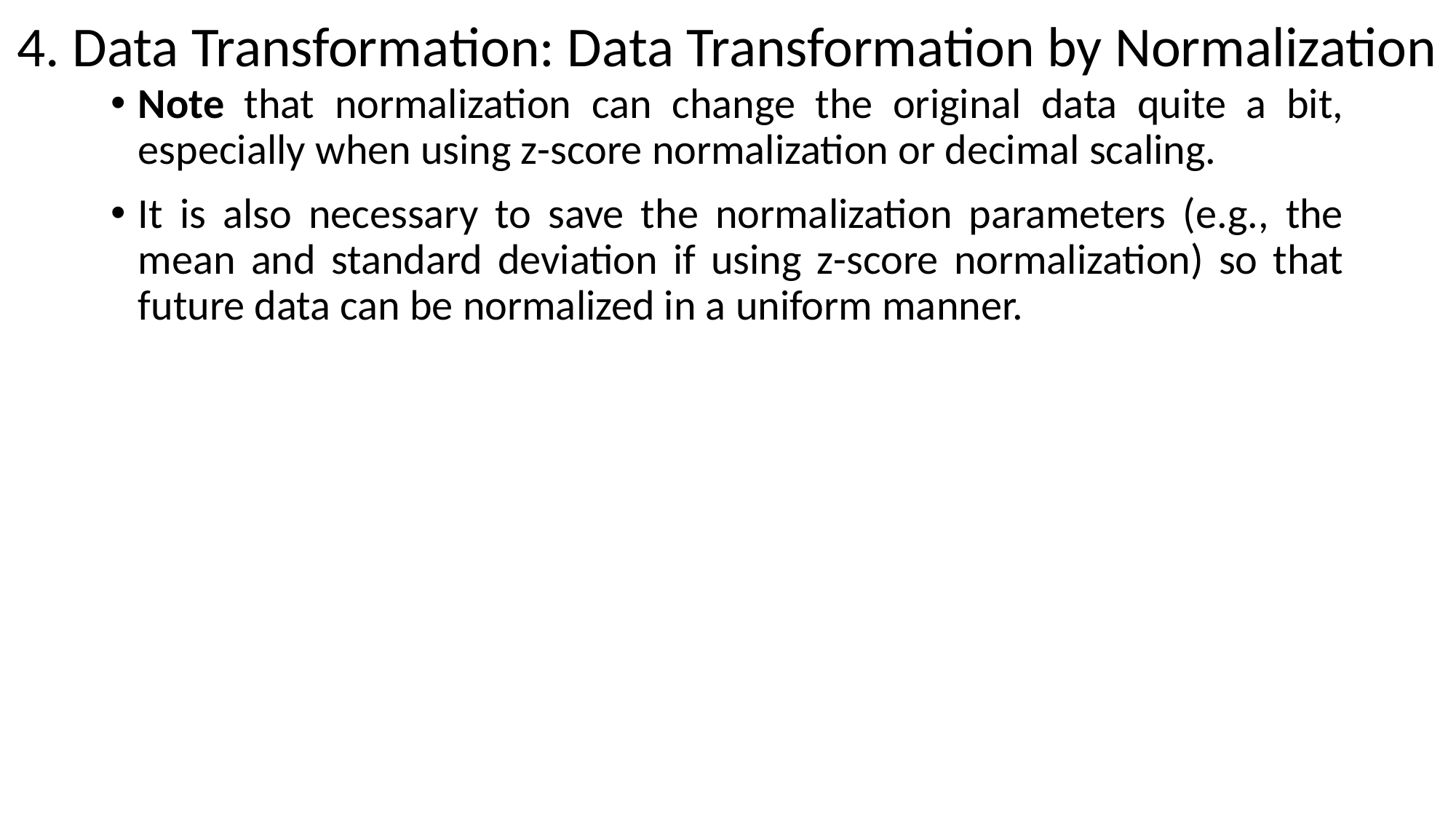

# 4. Data Transformation: Data Transformation by Normalization
Note that normalization can change the original data quite a bit, especially when using z-score normalization or decimal scaling.
It is also necessary to save the normalization parameters (e.g., the mean and standard deviation if using z-score normalization) so that future data can be normalized in a uniform manner.